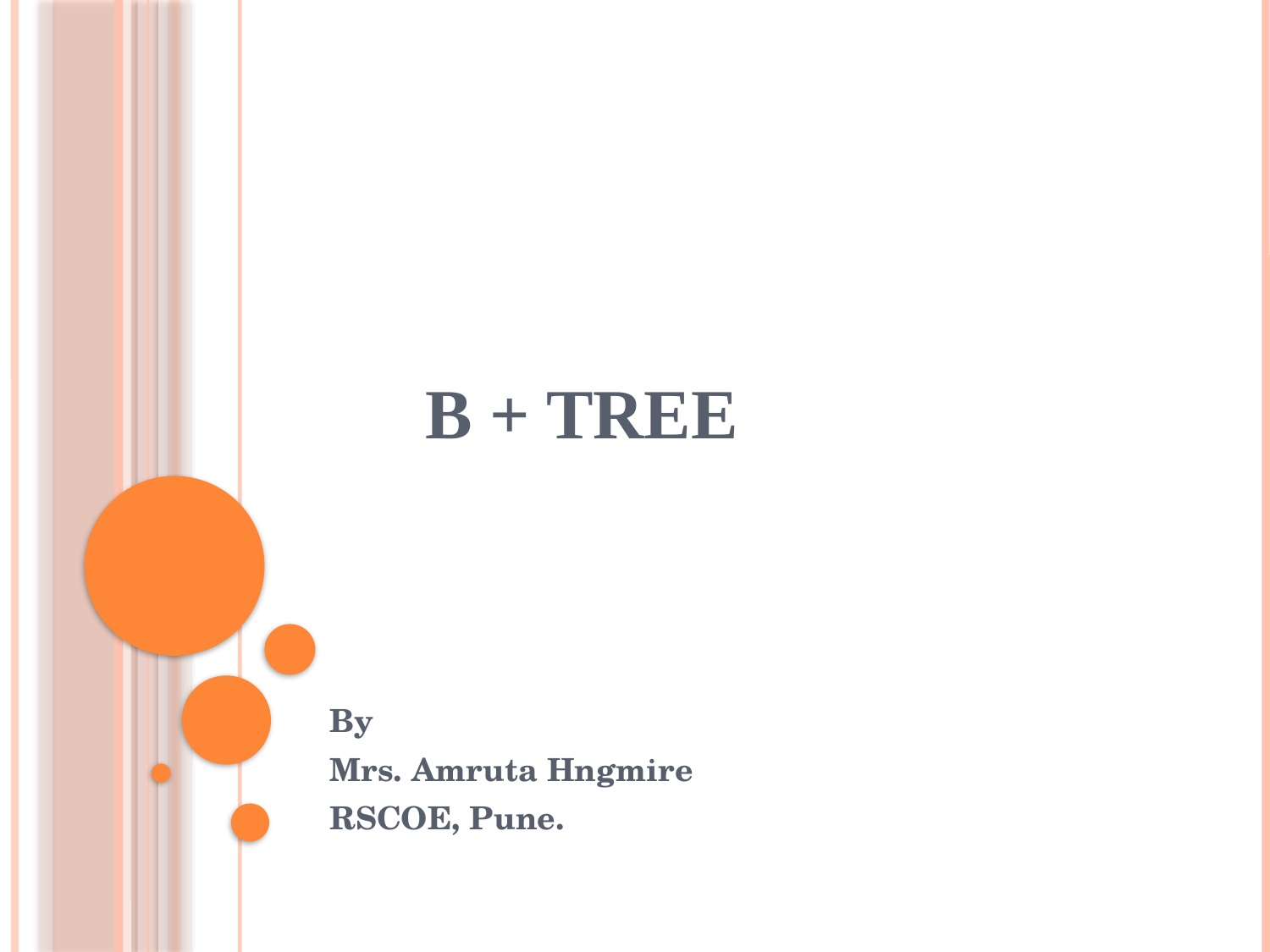

# B + TREE
By
Mrs. Amruta Hngmire
RSCOE, Pune.